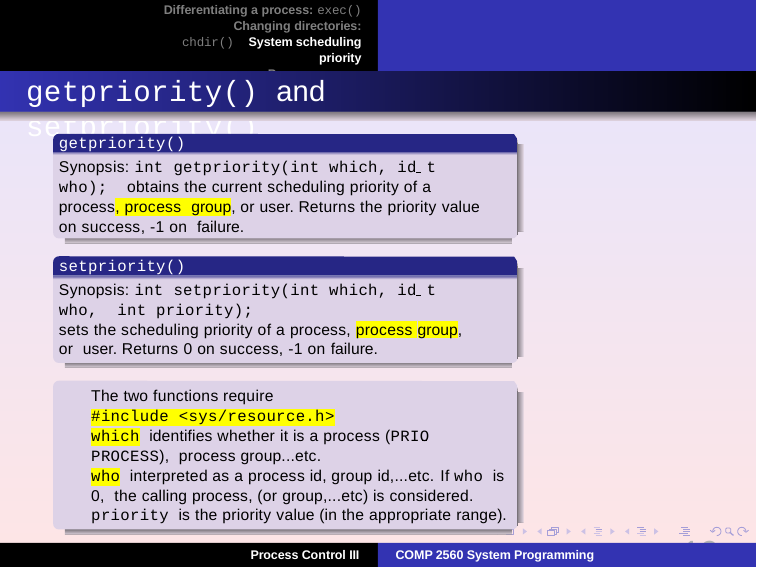

Differentiating a process: exec()  Changing directories: chdir()  System scheduling priority
Process groups

getpriority() and setpriority()

getpriority()
Synopsis: int getpriority(int which, id t who);  obtains the current scheduling priority of a process, process  group, or user. Returns the priority value on success, -1 on  failure.

setpriority()
Synopsis: int setpriority(int which, id t who,  int priority);
sets the scheduling priority of a process, process group, or  user. Returns 0 on success, -1 on failure.

The two functions require
#include <sys/resource.h>
which identifies whether it is a process (PRIO PROCESS),  process group...etc.
who interpreted as a process id, group id,...etc. If who is 0,  the calling process, (or group,...etc) is considered.  priority is the priority value (in the appropriate range).

13

Process Control III
COMP 2560 System Programming